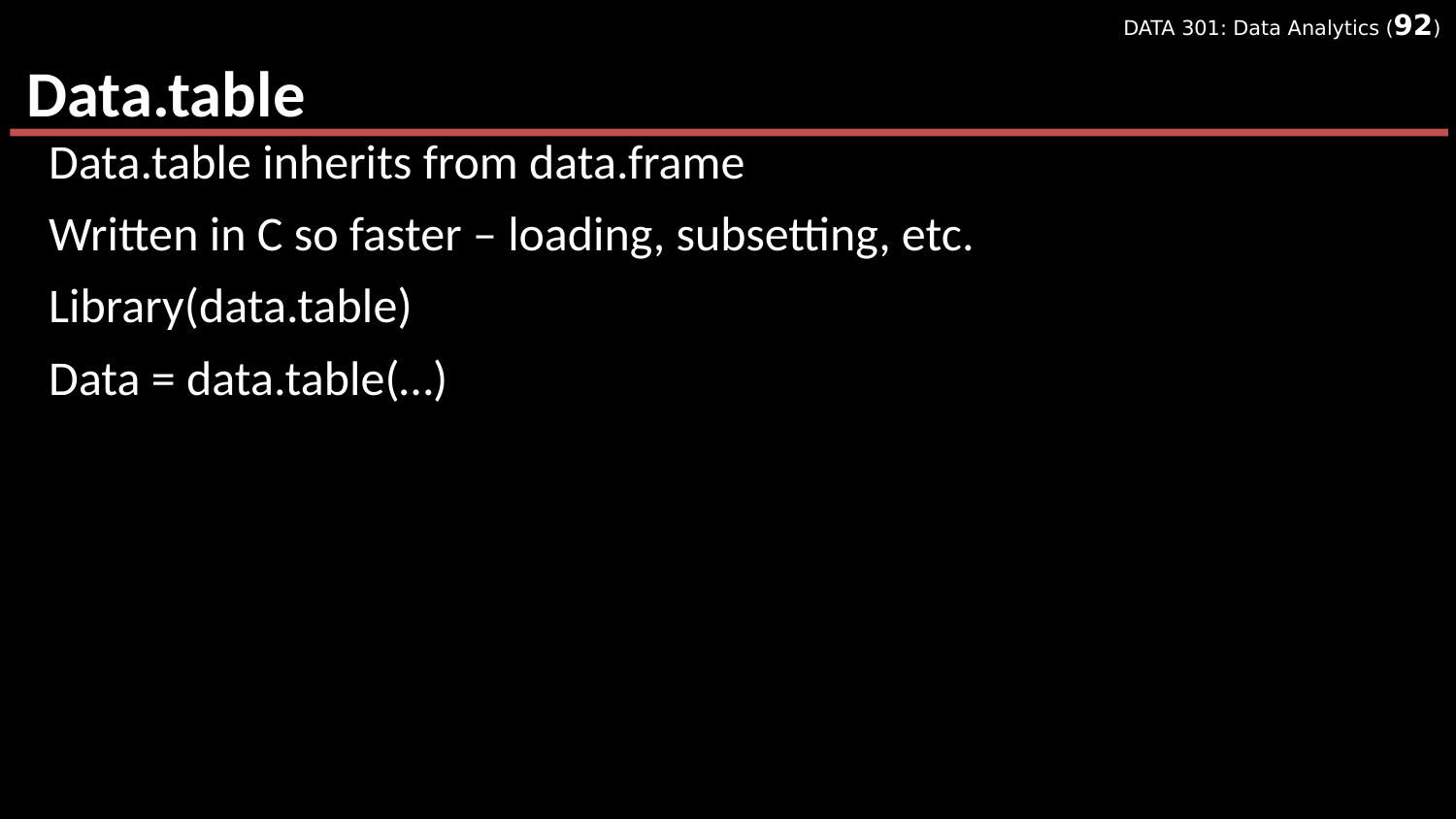

# Data.table
Data.table inherits from data.frame
Written in C so faster – loading, subsetting, etc.
Library(data.table)
Data = data.table(…)